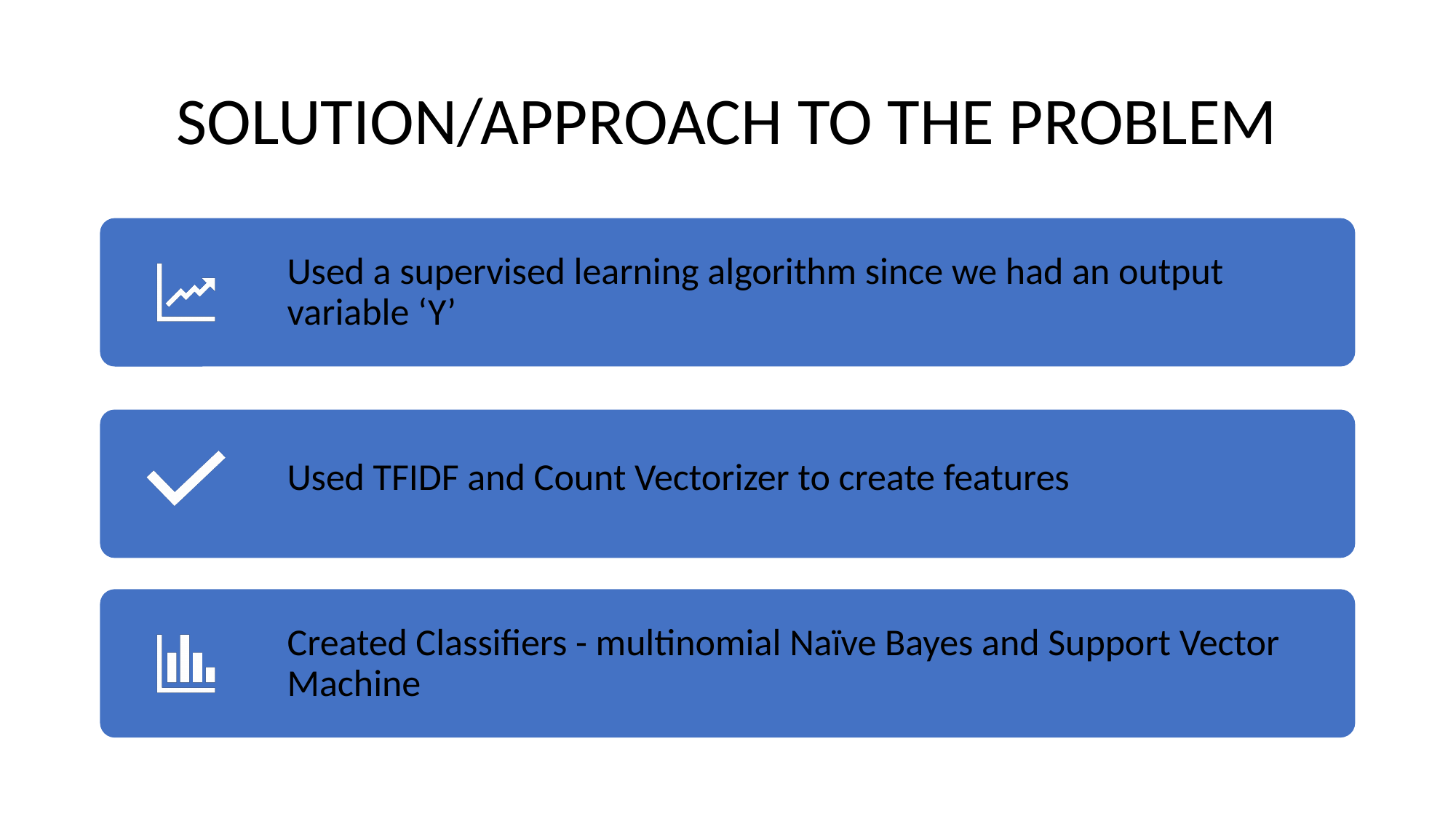

# SOLUTION/APPROACH TO THE PROBLEM
Used a supervised learning algorithm since we had an output variable ‘Y’
Used TFIDF and Count Vectorizer to create features
Created Classifiers - multinomial Naïve Bayes and Support Vector Machine